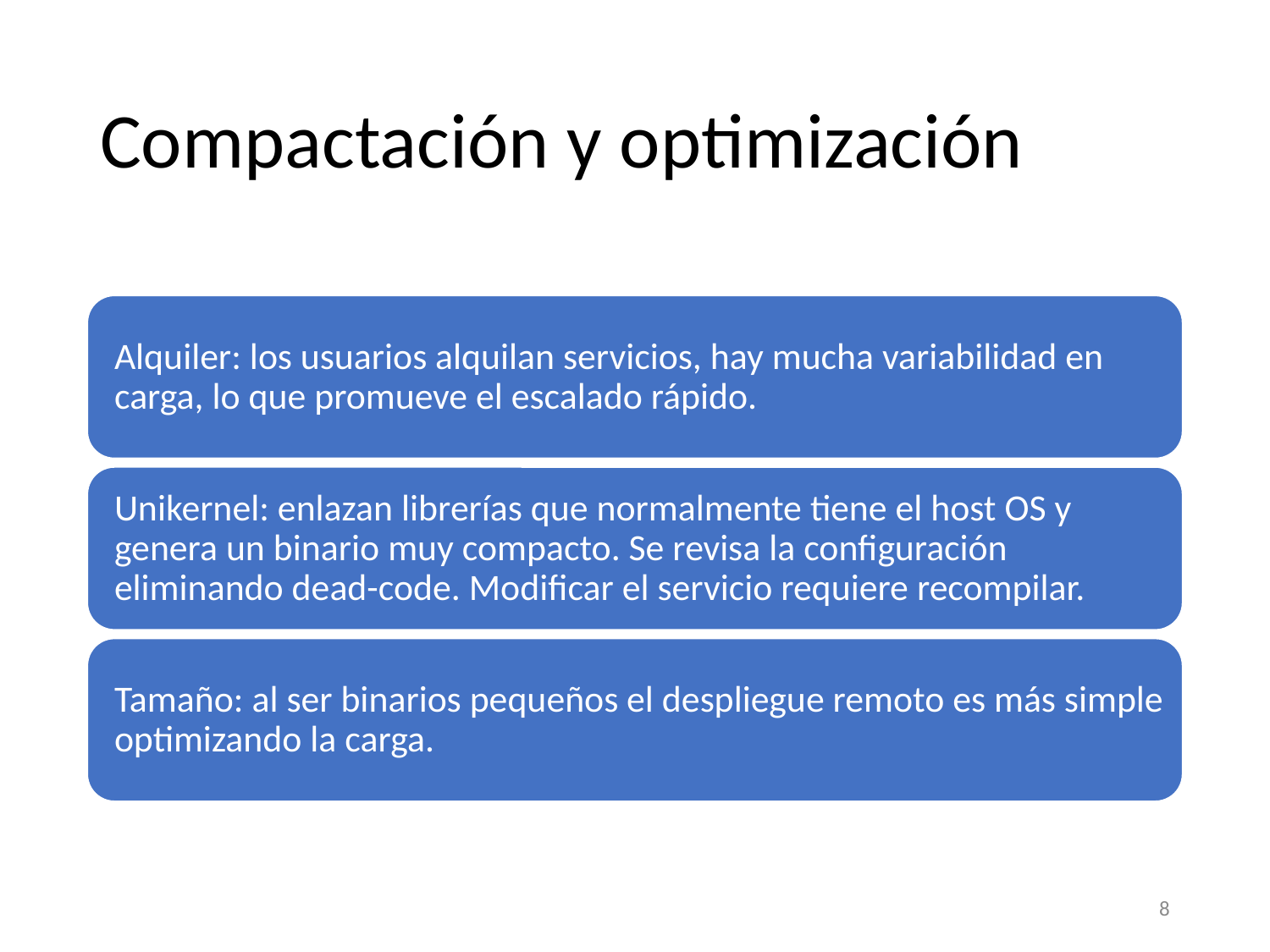

# Compactación y optimización
Alquiler: los usuarios alquilan servicios, hay mucha variabilidad en carga, lo que promueve el escalado rápido.
Unikernel: enlazan librerías que normalmente tiene el host OS y genera un binario muy compacto. Se revisa la configuración eliminando dead-code. Modificar el servicio requiere recompilar.
Tamaño: al ser binarios pequeños el despliegue remoto es más simple optimizando la carga.
8